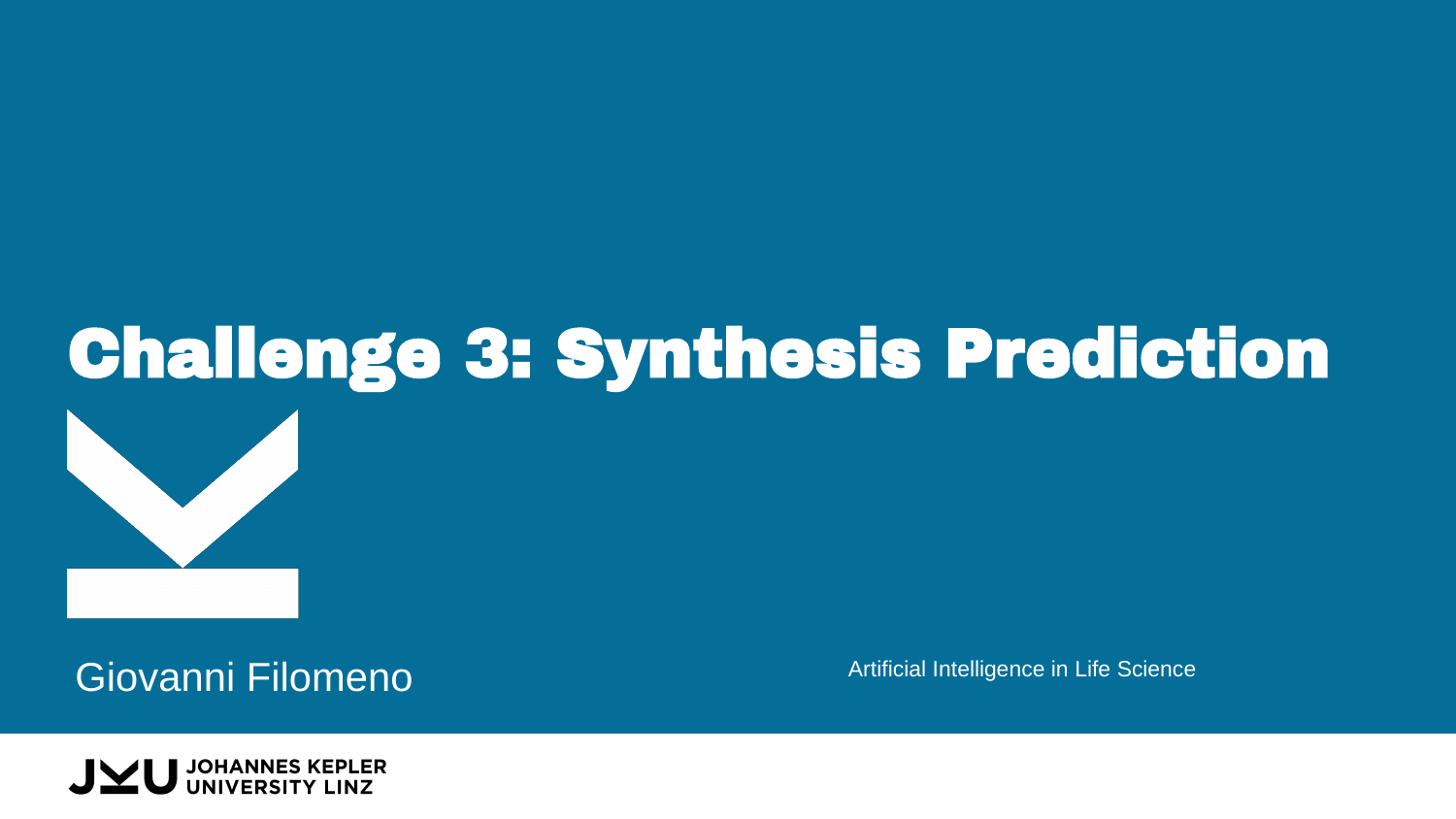

# Challenge 3: Synthesis Prediction
Giovanni Filomeno
Artificial Intelligence in Life Science